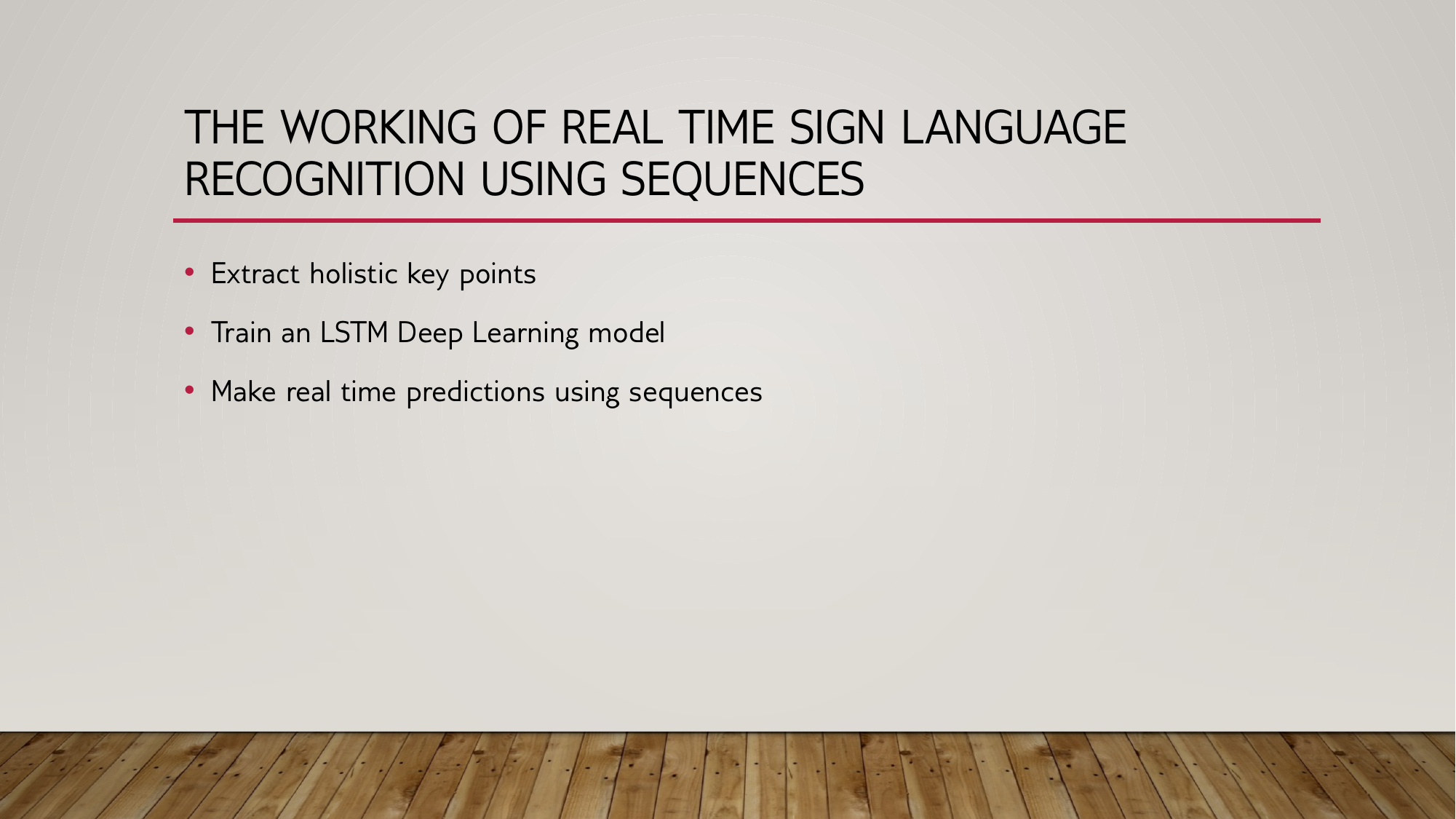

# The Working of real time sign language recognition using sequences
Extract holistic key points
Train an LSTM Deep Learning model
Make real time predictions using sequences